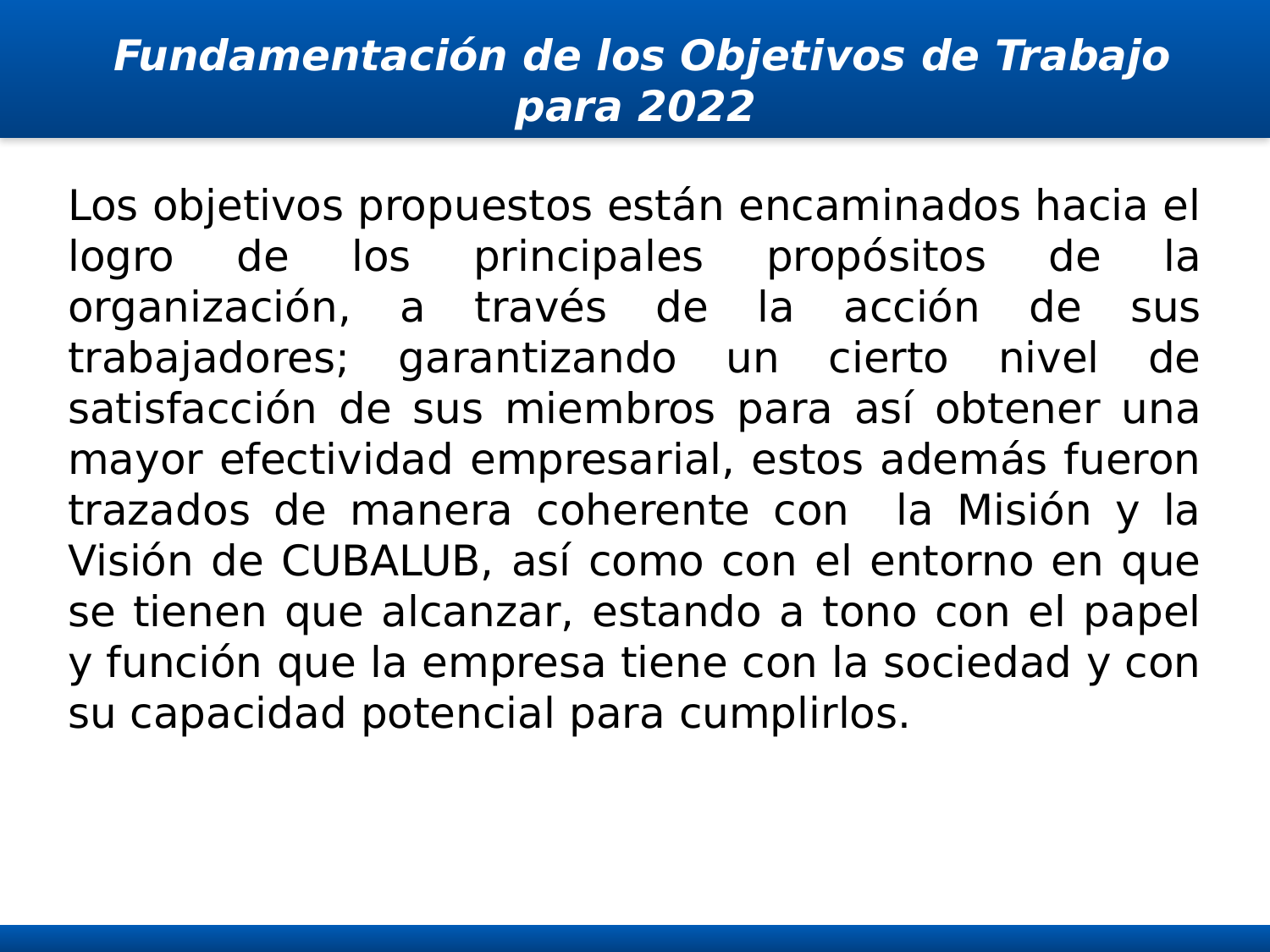

Fundamentación de los Objetivos de Trabajo para 2022

Los objetivos propuestos están encaminados hacia el logro de los principales propósitos de la organización, a través de la acción de sus trabajadores; garantizando un cierto nivel de satisfacción de sus miembros para así obtener una mayor efectividad empresarial, estos además fueron trazados de manera coherente con  la Misión y la Visión de CUBALUB, así como con el entorno en que se tienen que alcanzar, estando a tono con el papel y función que la empresa tiene con la sociedad y con su capacidad potencial para cumplirlos.